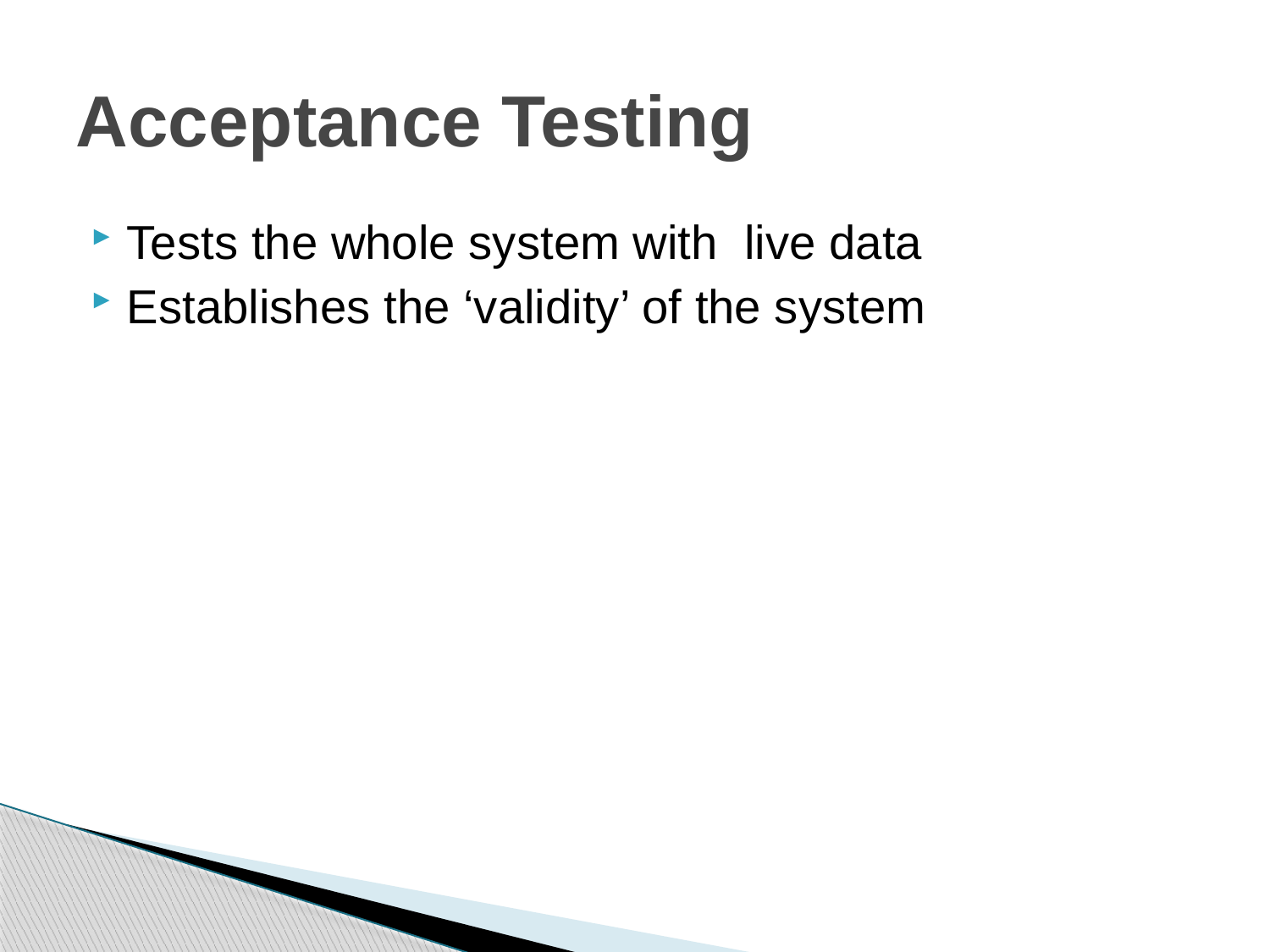

# Acceptance Testing
Tests the whole system with  live data
Establishes the ‘validity’ of the system